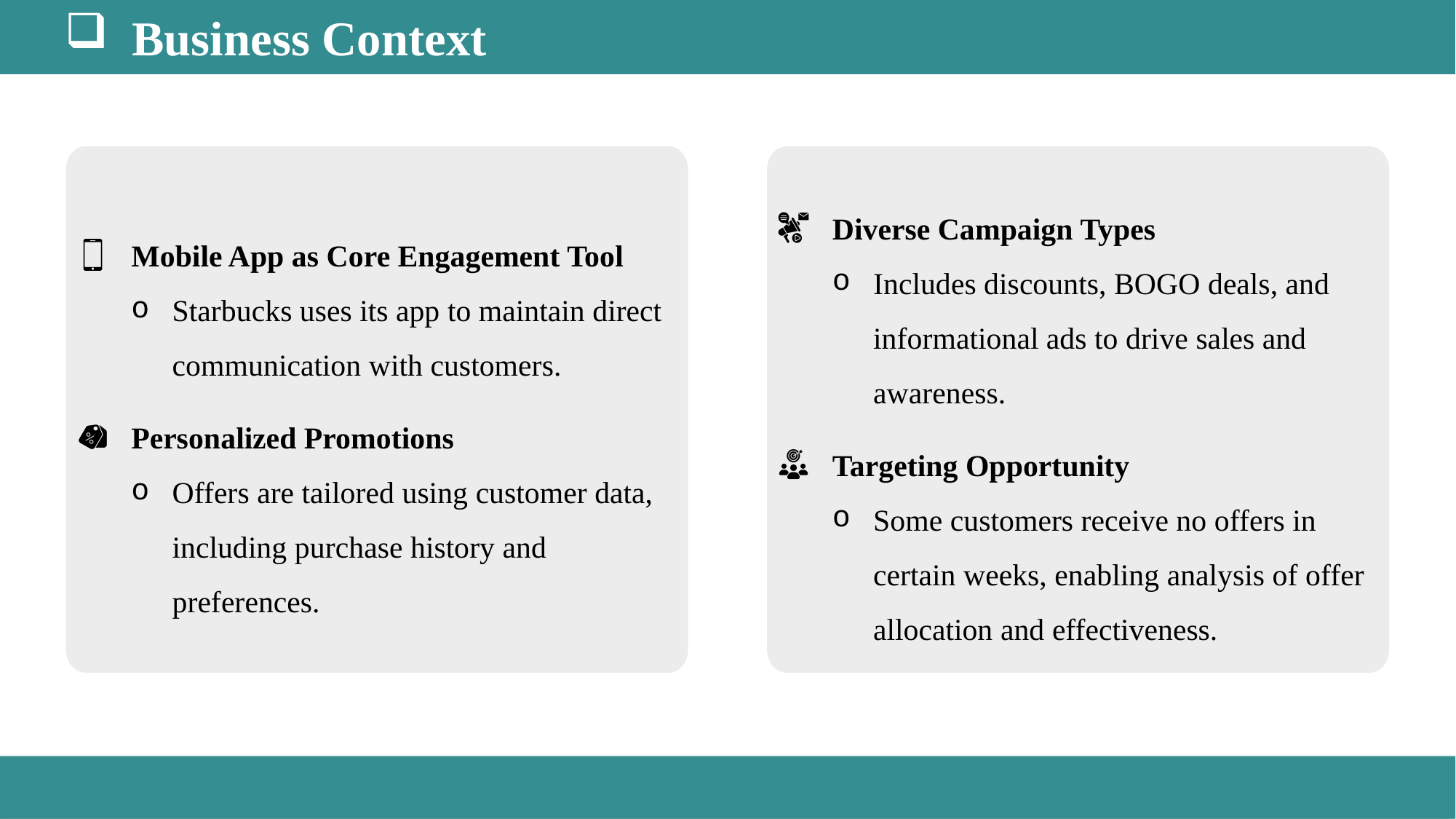

Business Context
Diverse Campaign Types
Includes discounts, BOGO deals, and informational ads to drive sales and awareness.
Targeting Opportunity
Some customers receive no offers in certain weeks, enabling analysis of offer allocation and effectiveness.
Mobile App as Core Engagement Tool
Starbucks uses its app to maintain direct communication with customers.
Personalized Promotions
Offers are tailored using customer data, including purchase history and preferences.